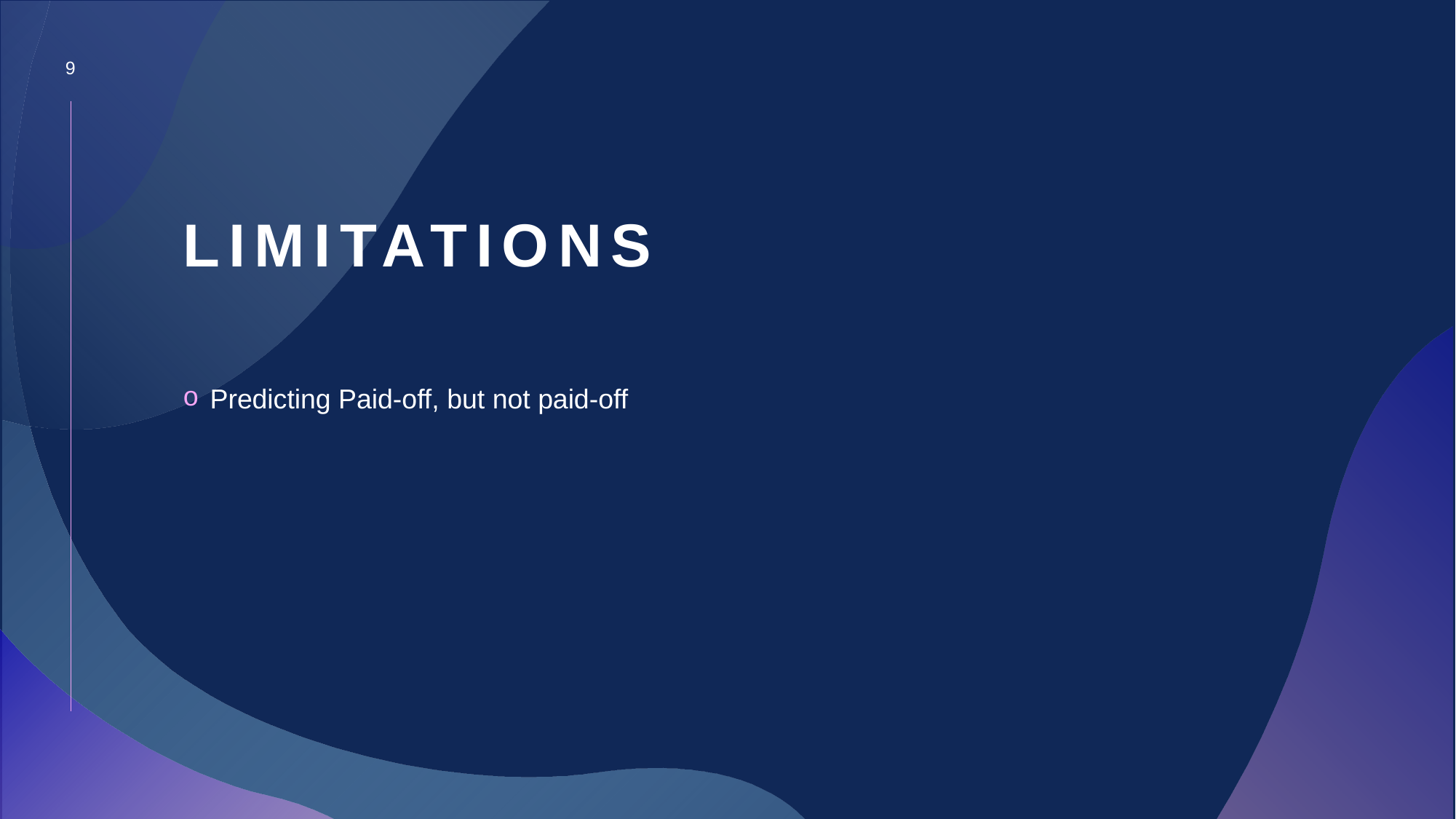

9
# LIMITATIONS
Predicting Paid-off, but not paid-off